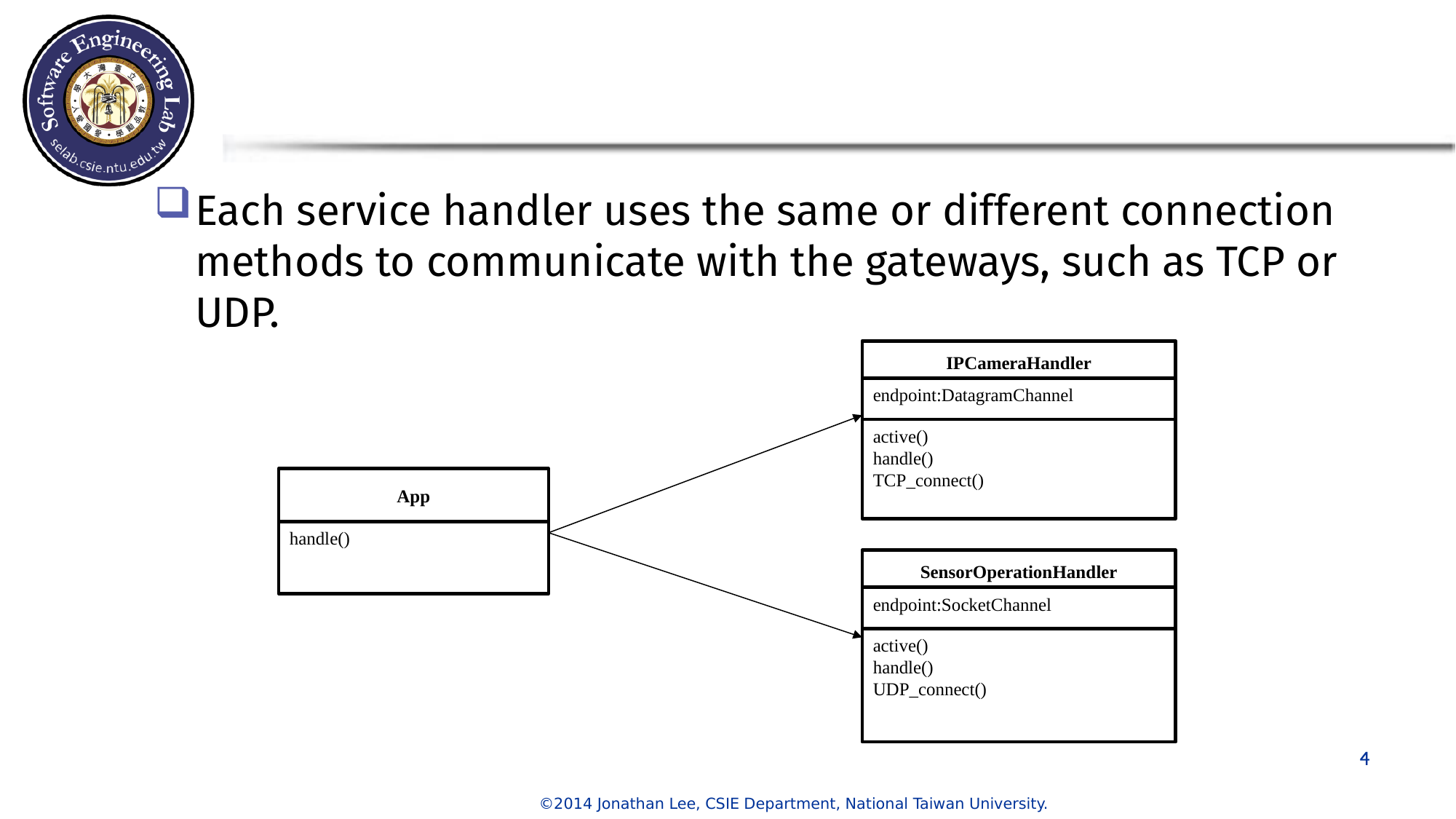

#
Each service handler uses the same or different connection methods to communicate with the gateways, such as TCP or UDP.

IPCameraHandler
endpoint:DatagramChannel

active()
handle()
TCP_connect()
App
handle()
SensorOperationHandler
endpoint:SocketChannel

active()
handle()
UDP_connect()
4